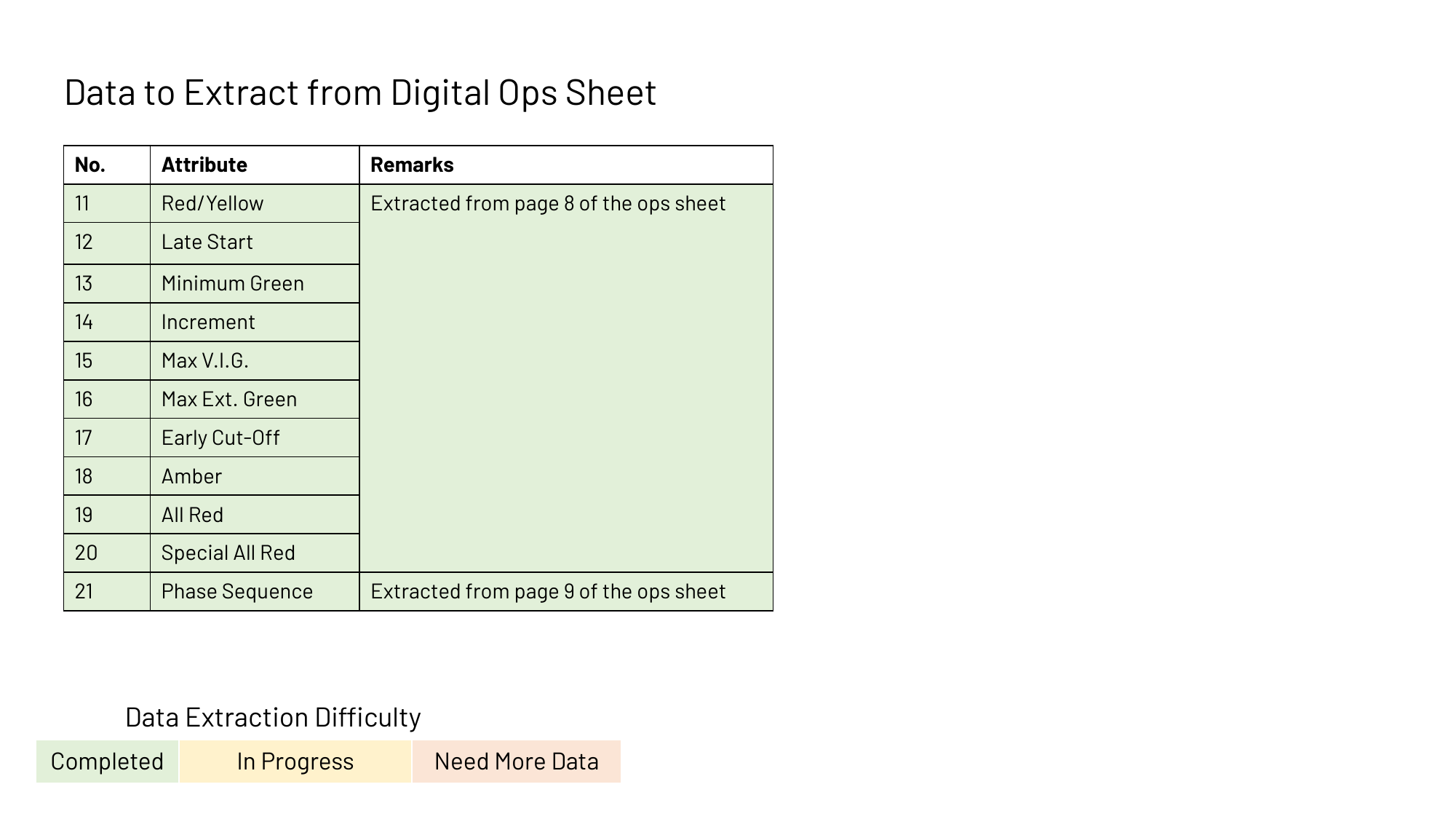

Data to Extract from Digital Ops Sheet
| No. | Attribute | Remarks |
| --- | --- | --- |
| 11 | Red/Yellow | Extracted from page 8 of the ops sheet |
| 12 | Late Start |  |
| 13 | Minimum Green |  |
| 14 | Increment |  |
| 15 | Max V.I.G. |  |
| 16 | Max Ext. Green |  |
| 17 | Early Cut-Off |  |
| 18 | Amber |  |
| 19 | All Red |  |
| 20 | Special All Red |  |
| 21 | Phase Sequence | Extracted from page 9 of the ops sheet |
Data Extraction Difficulty
| Completed | In Progress | Need More Data |
| --- | --- | --- |